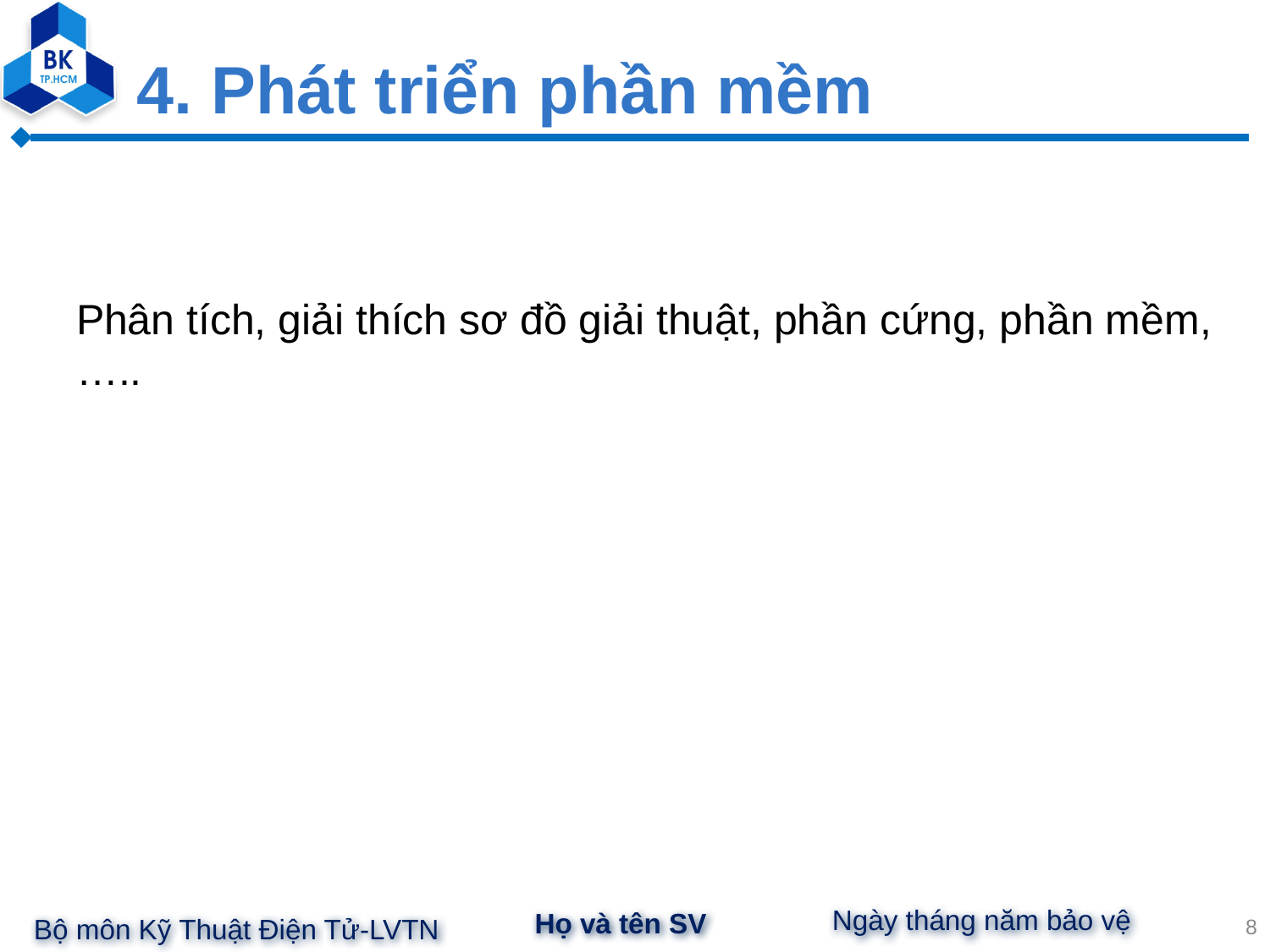

# 4. Phát triển phần mềm
Phân tích, giải thích sơ đồ giải thuật, phần cứng, phần mềm, …..
8